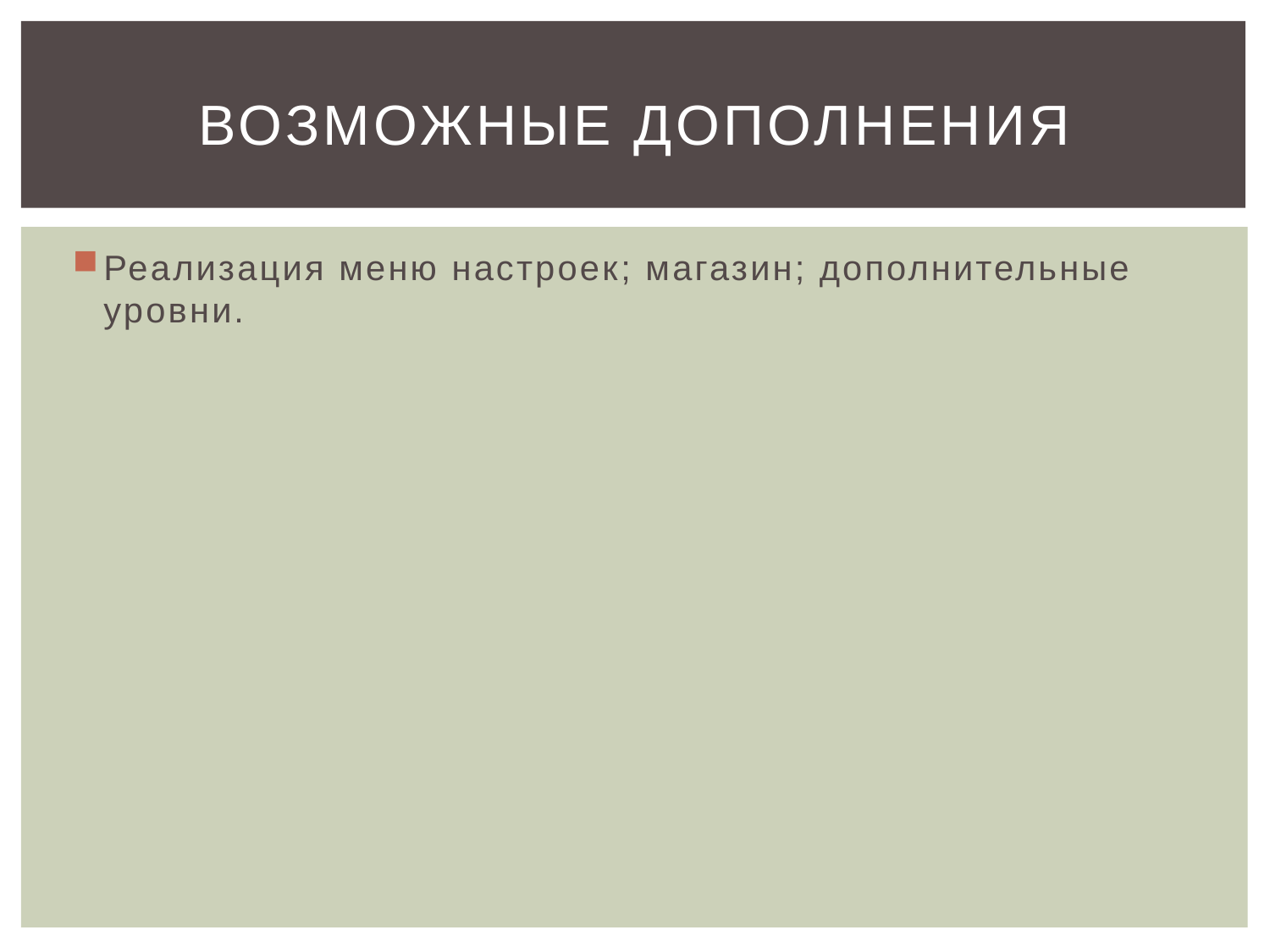

# Возможные дополнения
Реализация меню настроек; магазин; дополнительные уровни.